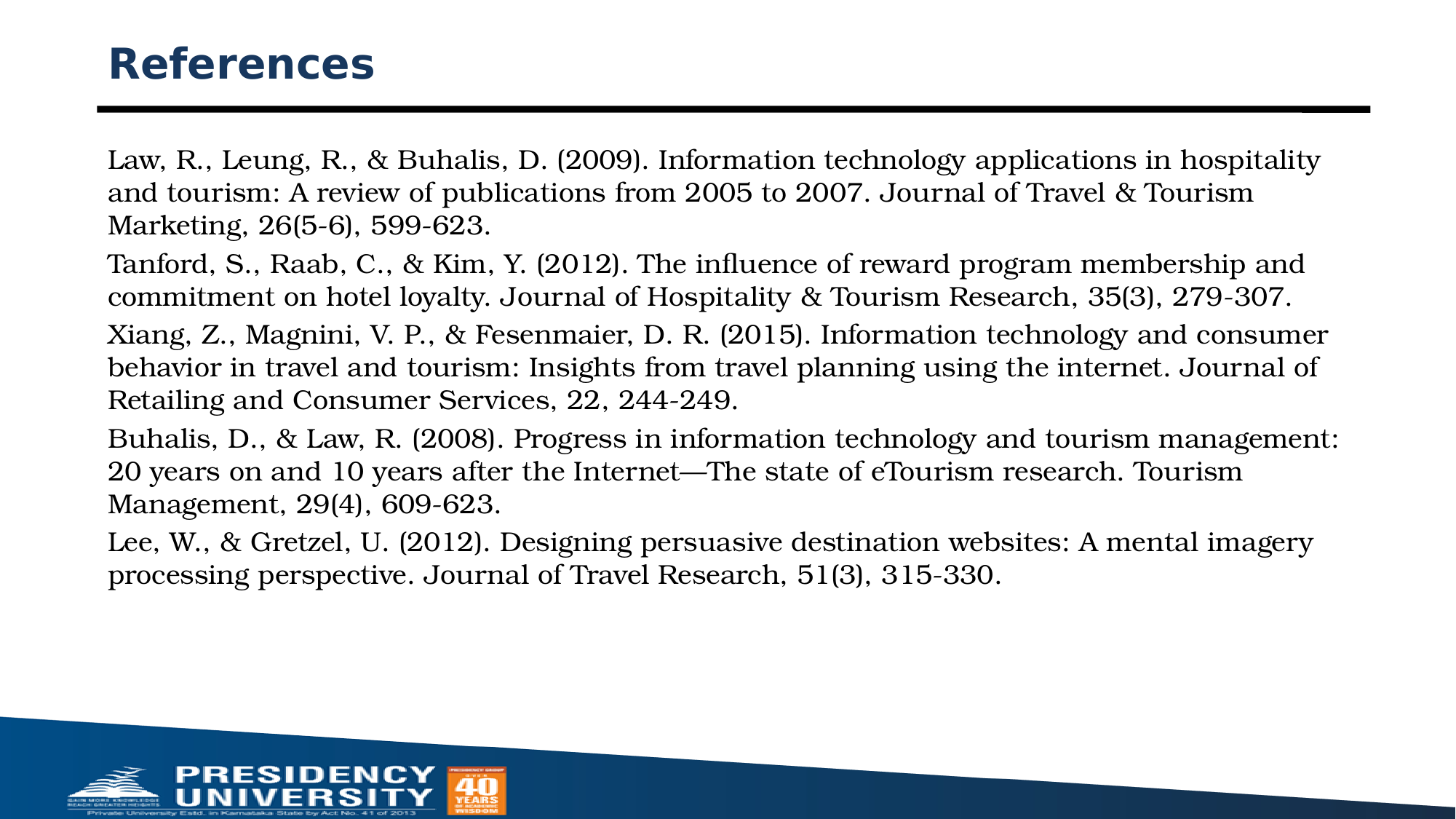

# References
Law, R., Leung, R., & Buhalis, D. (2009). Information technology applications in hospitality and tourism: A review of publications from 2005 to 2007. Journal of Travel & Tourism Marketing, 26(5-6), 599-623.
Tanford, S., Raab, C., & Kim, Y. (2012). The influence of reward program membership and commitment on hotel loyalty. Journal of Hospitality & Tourism Research, 35(3), 279-307.
Xiang, Z., Magnini, V. P., & Fesenmaier, D. R. (2015). Information technology and consumer behavior in travel and tourism: Insights from travel planning using the internet. Journal of Retailing and Consumer Services, 22, 244-249.
Buhalis, D., & Law, R. (2008). Progress in information technology and tourism management: 20 years on and 10 years after the Internet—The state of eTourism research. Tourism Management, 29(4), 609-623.
Lee, W., & Gretzel, U. (2012). Designing persuasive destination websites: A mental imagery processing perspective. Journal of Travel Research, 51(3), 315-330.